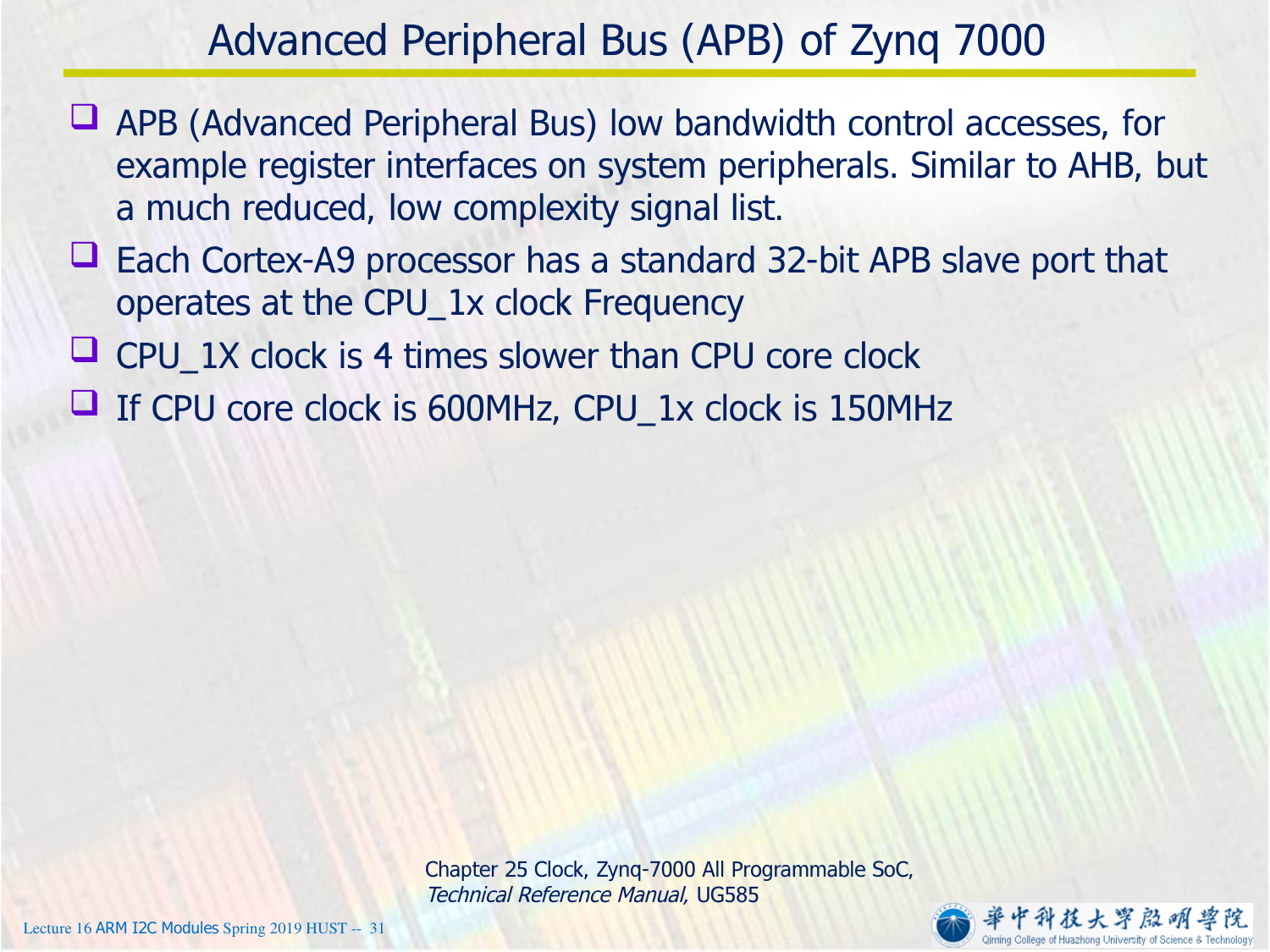

# Advanced Peripheral Bus (APB) of Zynq 7000
APB (Advanced Peripheral Bus) low bandwidth control accesses, for example register interfaces on system peripherals. Similar to AHB, but a much reduced, low complexity signal list.
Each Cortex-A9 processor has a standard 32-bit APB slave port that operates at the CPU_1x clock Frequency
CPU_1X clock is 4 times slower than CPU core clock
If CPU core clock is 600MHz, CPU_1x clock is 150MHz
Chapter 25 Clock, Zynq-7000 All Programmable SoC, Technical Reference Manual, UG585